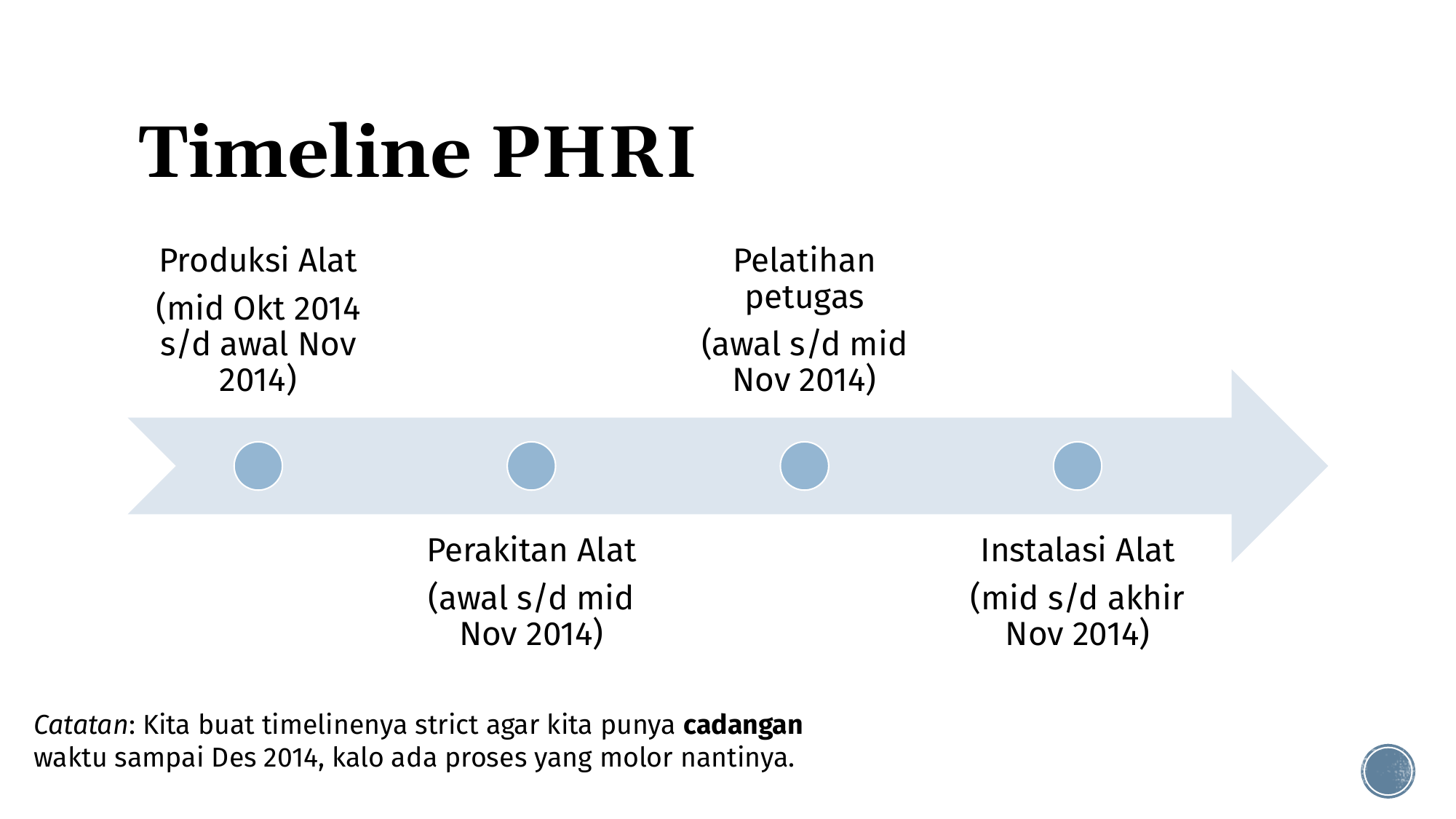

# Timeline PHRI
Produksi Alat
(mid Okt 2014 s/d awal Nov 2014)
Perakitan Alat
(awal s/d mid Nov 2014)
Pelatihan petugas
(awal s/d mid Nov 2014)
Instalasi Alat
(mid s/d akhir Nov 2014)
Catatan: Kita buat timelinenya strict agar kita punya cadangan waktu sampai Des 2014, kalo ada proses yang molor nantinya.